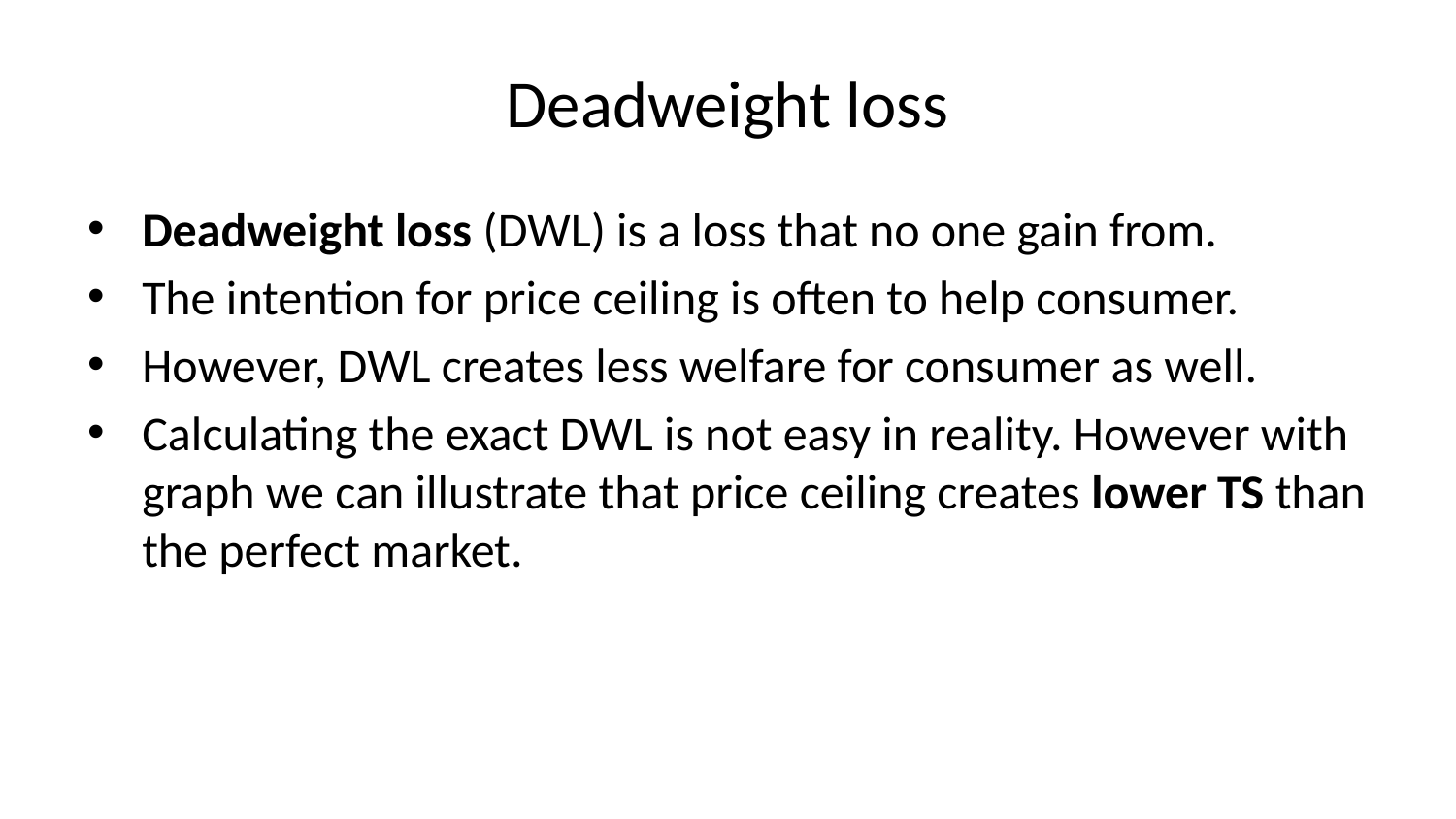

# Deadweight loss
Deadweight loss (DWL) is a loss that no one gain from.
The intention for price ceiling is often to help consumer.
However, DWL creates less welfare for consumer as well.
Calculating the exact DWL is not easy in reality. However with graph we can illustrate that price ceiling creates lower TS than the perfect market.